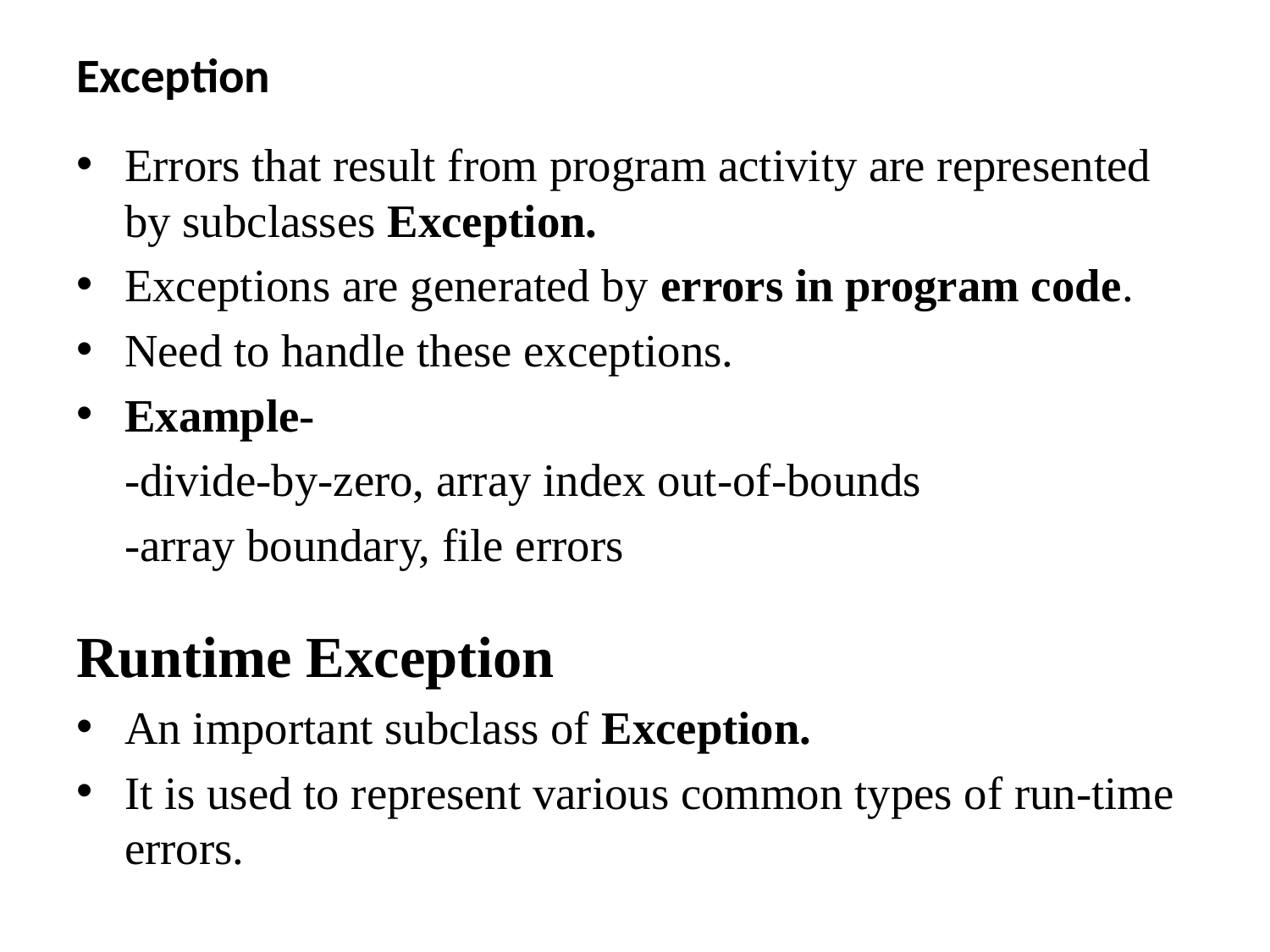

# Exception
Errors that result from program activity are represented by subclasses Exception.
Exceptions are generated by errors in program code.
Need to handle these exceptions.
Example-
		-divide-by-zero, array index out-of-bounds
		-array boundary, file errors

Runtime Exception
An important subclass of Exception.
It is used to represent various common types of run-time errors.